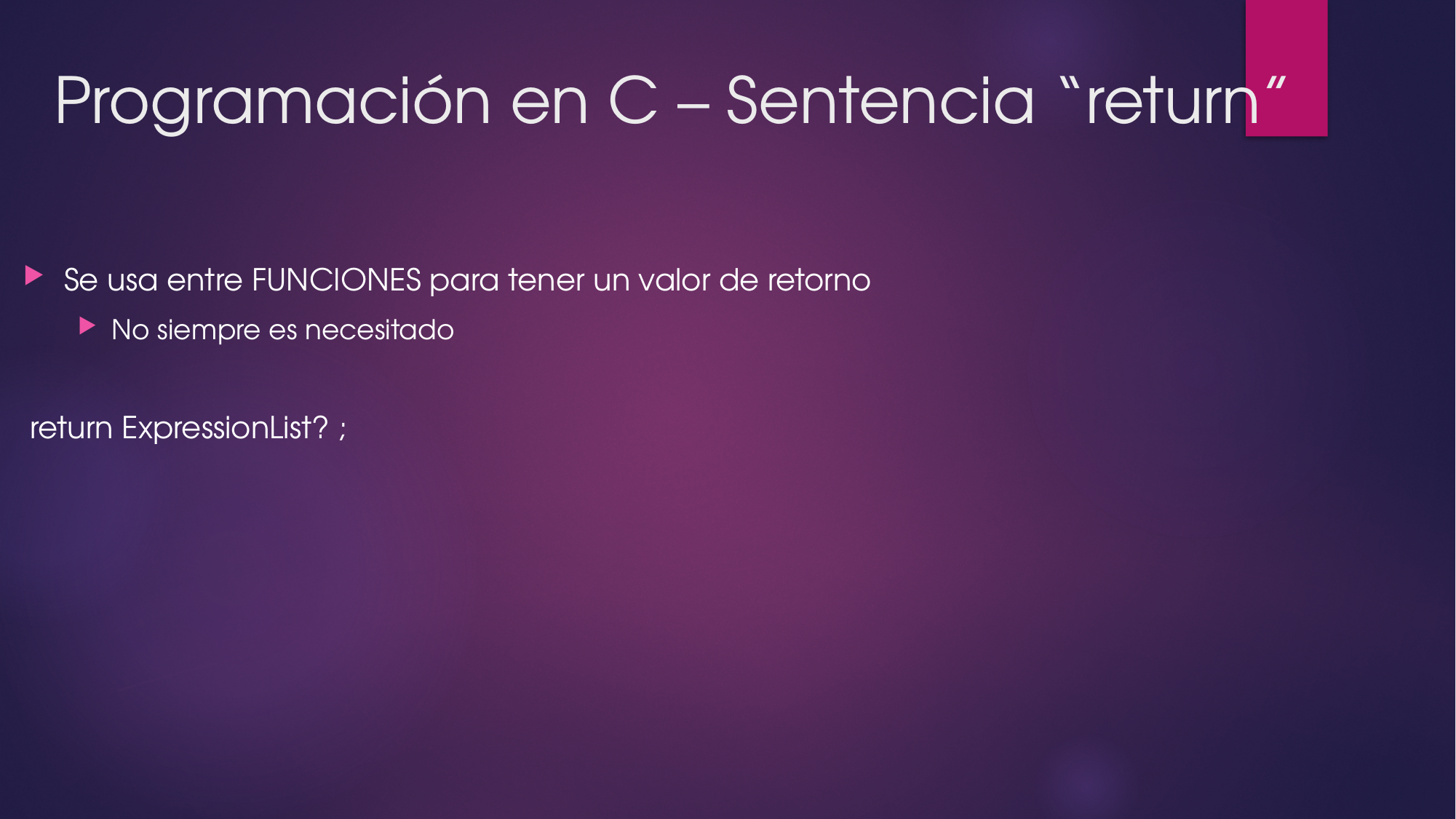

# Programación en C – Sentencia “return”
Se usa entre FUNCIONES para tener un valor de retorno
No siempre es necesitado

return ExpressionList? ;